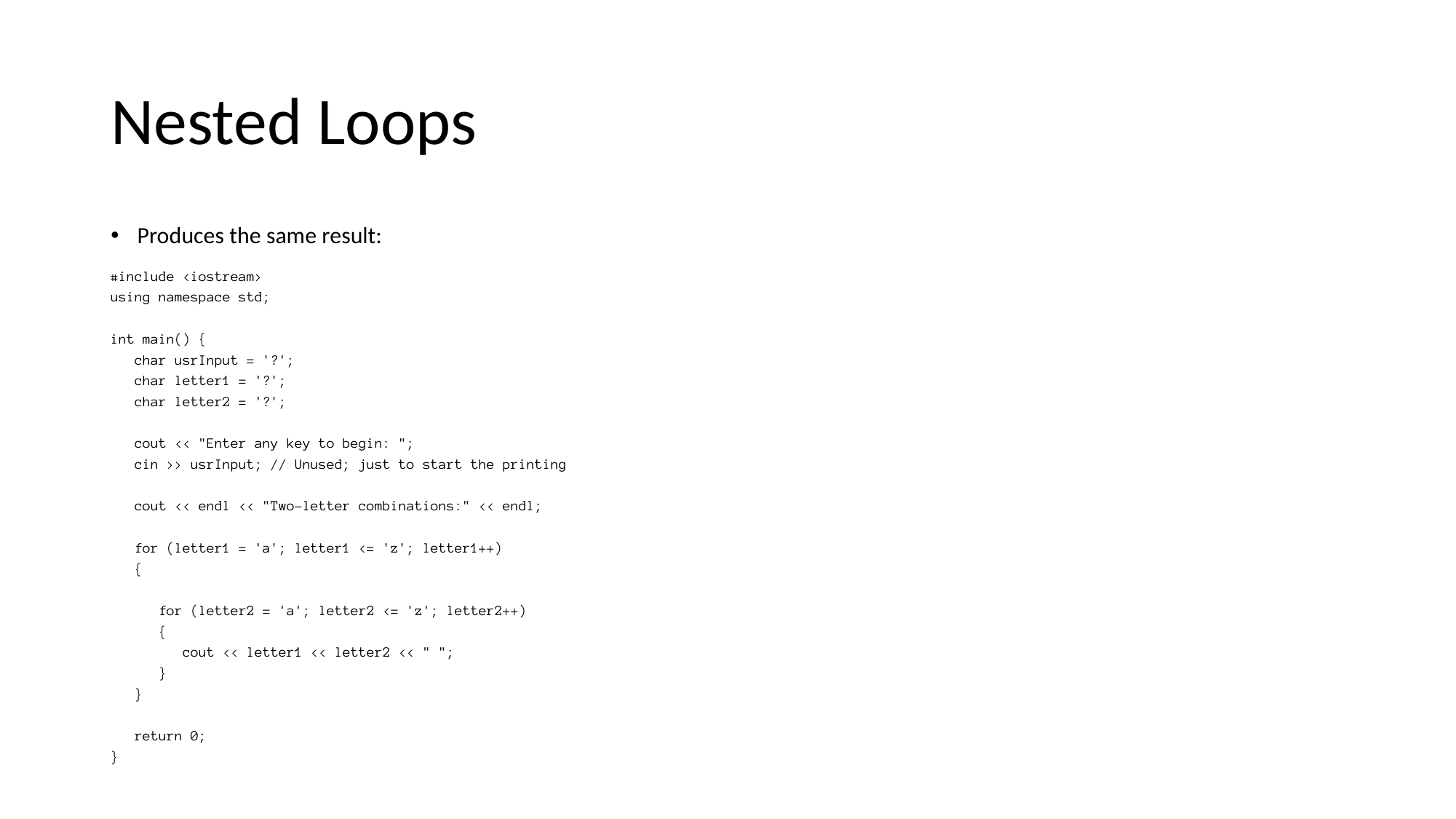

# Nested Loops
Produces the same result:

#include <iostream>
using namespace std;

int main() {
   char usrInput = '?';
   char letter1 = '?';
   char letter2 = '?';

   cout << "Enter any key to begin: ";
   cin >> usrInput; // Unused; just to start the printing

   cout << endl << "Two-letter combinations:" << endl;

   for (letter1 = 'a'; letter1 <= 'z'; letter1++)
   {

      for (letter2 = 'a'; letter2 <= 'z'; letter2++)
      {
         cout << letter1 << letter2 << " ";
      }
   }

   return 0;
}